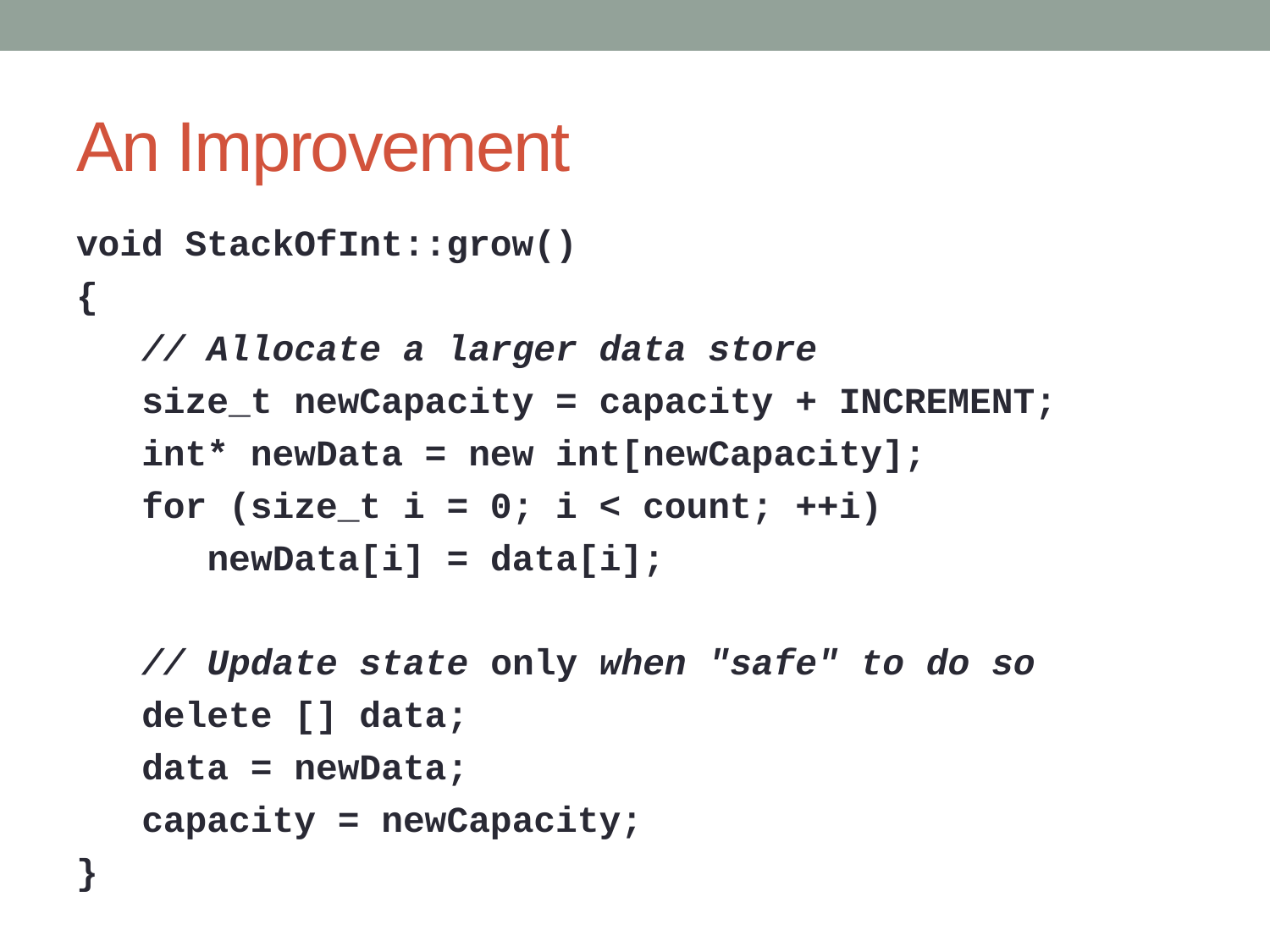

# An Improvement
void StackOfInt::grow()
{
   // Allocate a larger data store
   size_t newCapacity = capacity + INCREMENT;
   int* newData = new int[newCapacity];
   for (size_t i = 0; i < count; ++i)
      newData[i] = data[i];

   // Update state only when "safe" to do so
   delete [] data;
   data = newData;
   capacity = newCapacity;
}